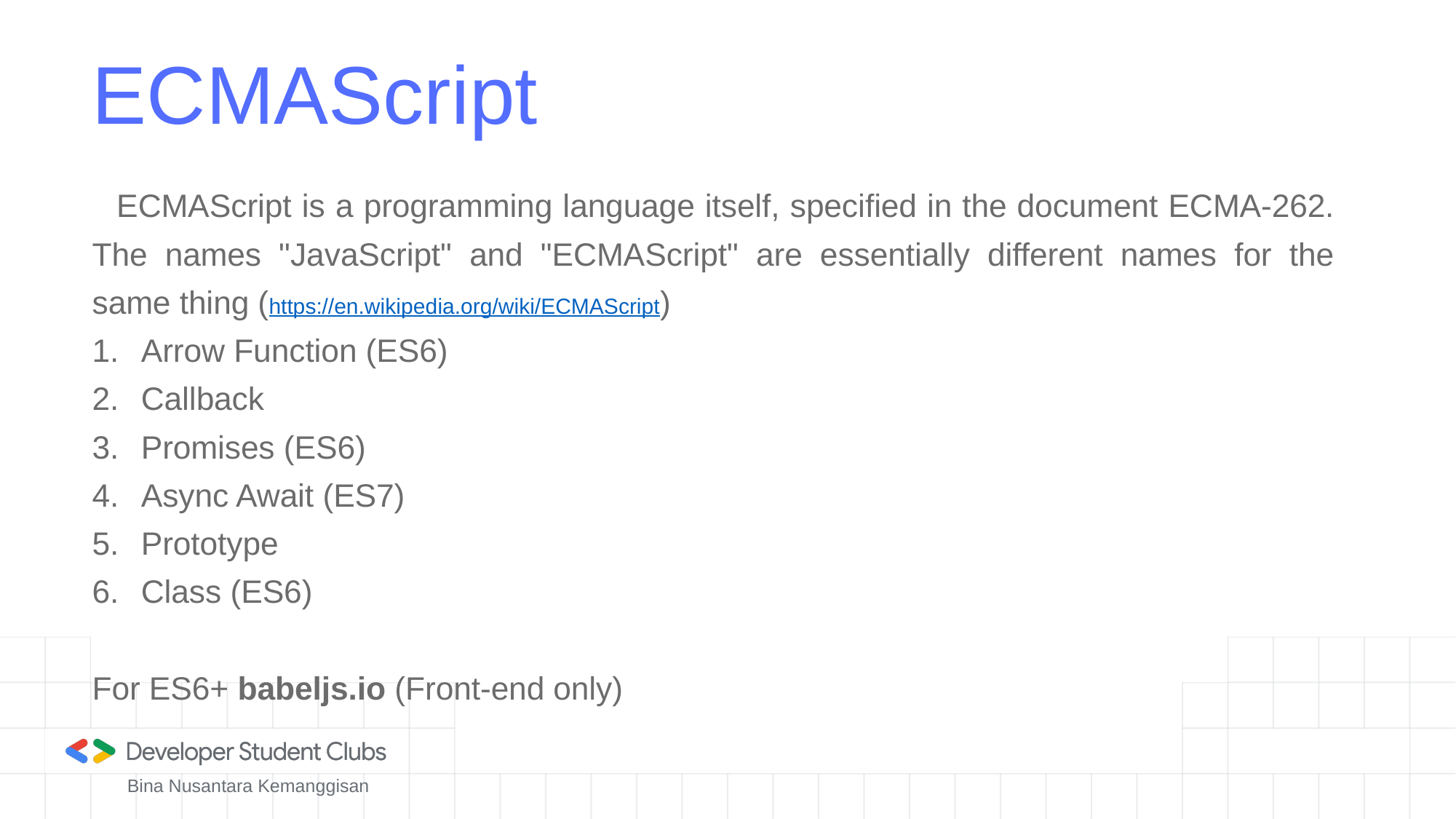

# ECMAScript
ECMAScript is a programming language itself, specified in the document ECMA-262. The names "JavaScript" and "ECMAScript" are essentially different names for the same thing (https://en.wikipedia.org/wiki/ECMAScript)
Arrow Function (ES6)
Callback
Promises (ES6)
Async Await (ES7)
Prototype
Class (ES6)

For ES6+ babeljs.io (Front-end only)